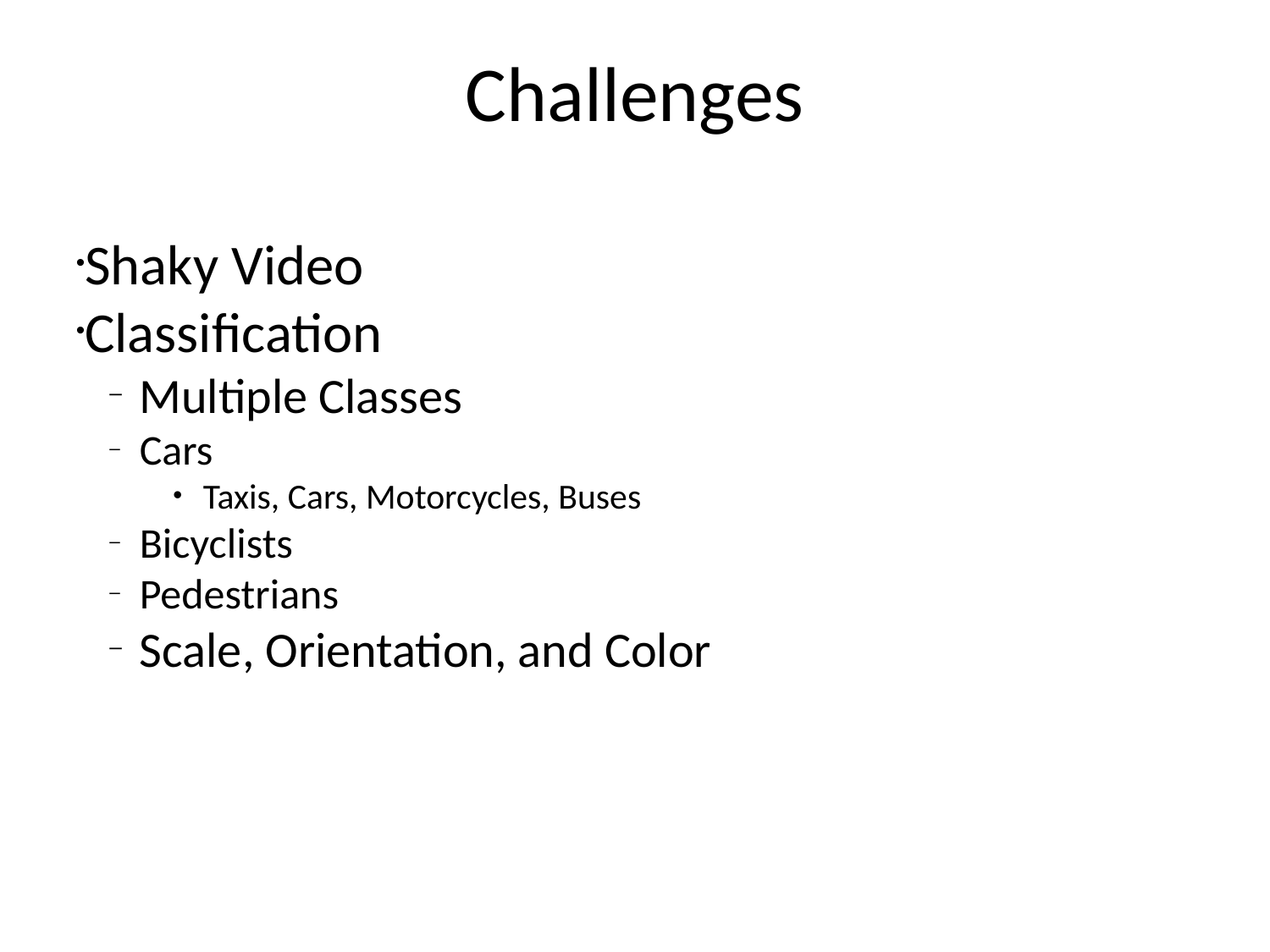

Challenges
Shaky Video
Classification
Multiple Classes
Cars
Taxis, Cars, Motorcycles, Buses
Bicyclists
Pedestrians
Scale, Orientation, and Color